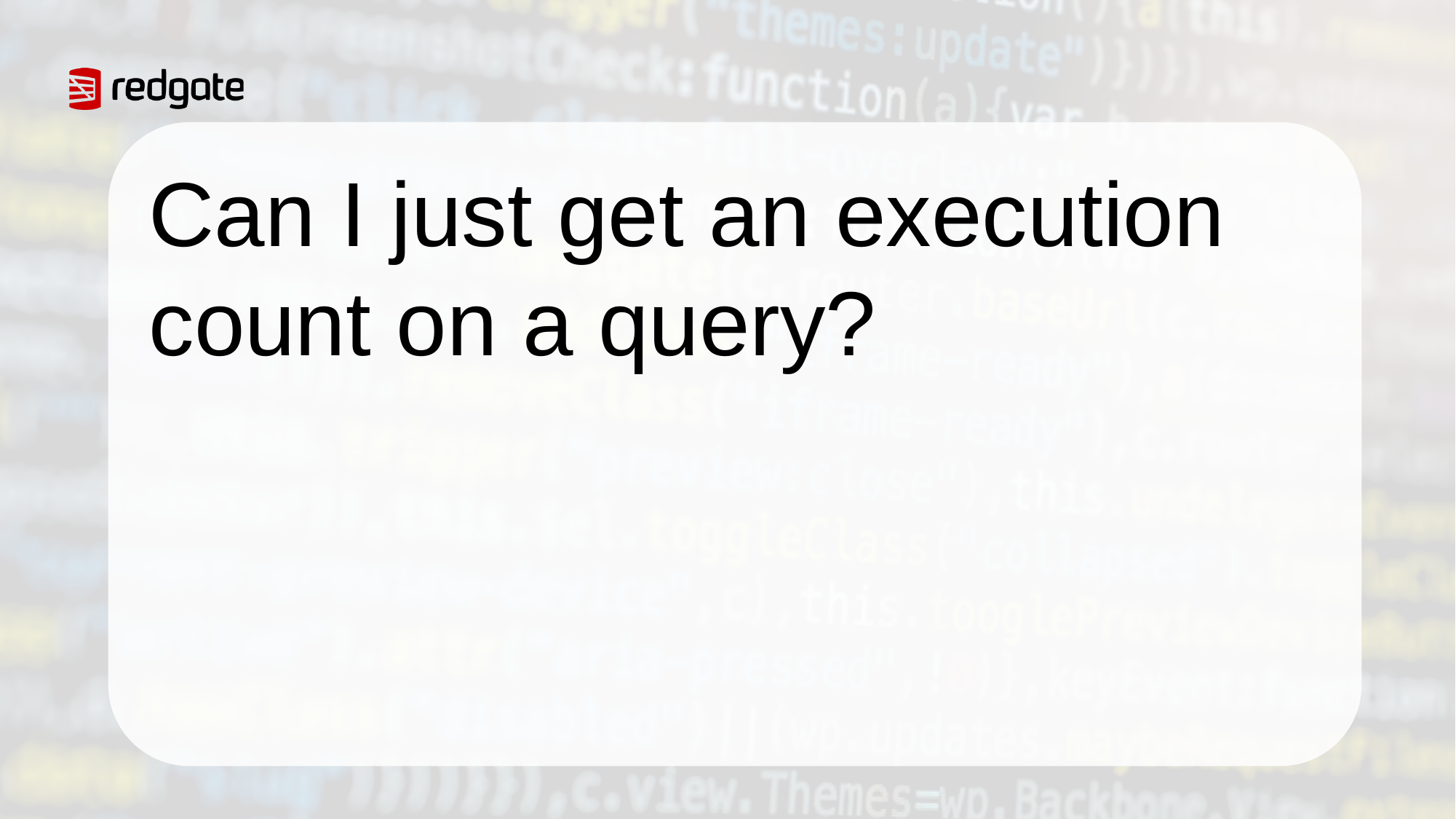

Can I just get an execution count on a query?